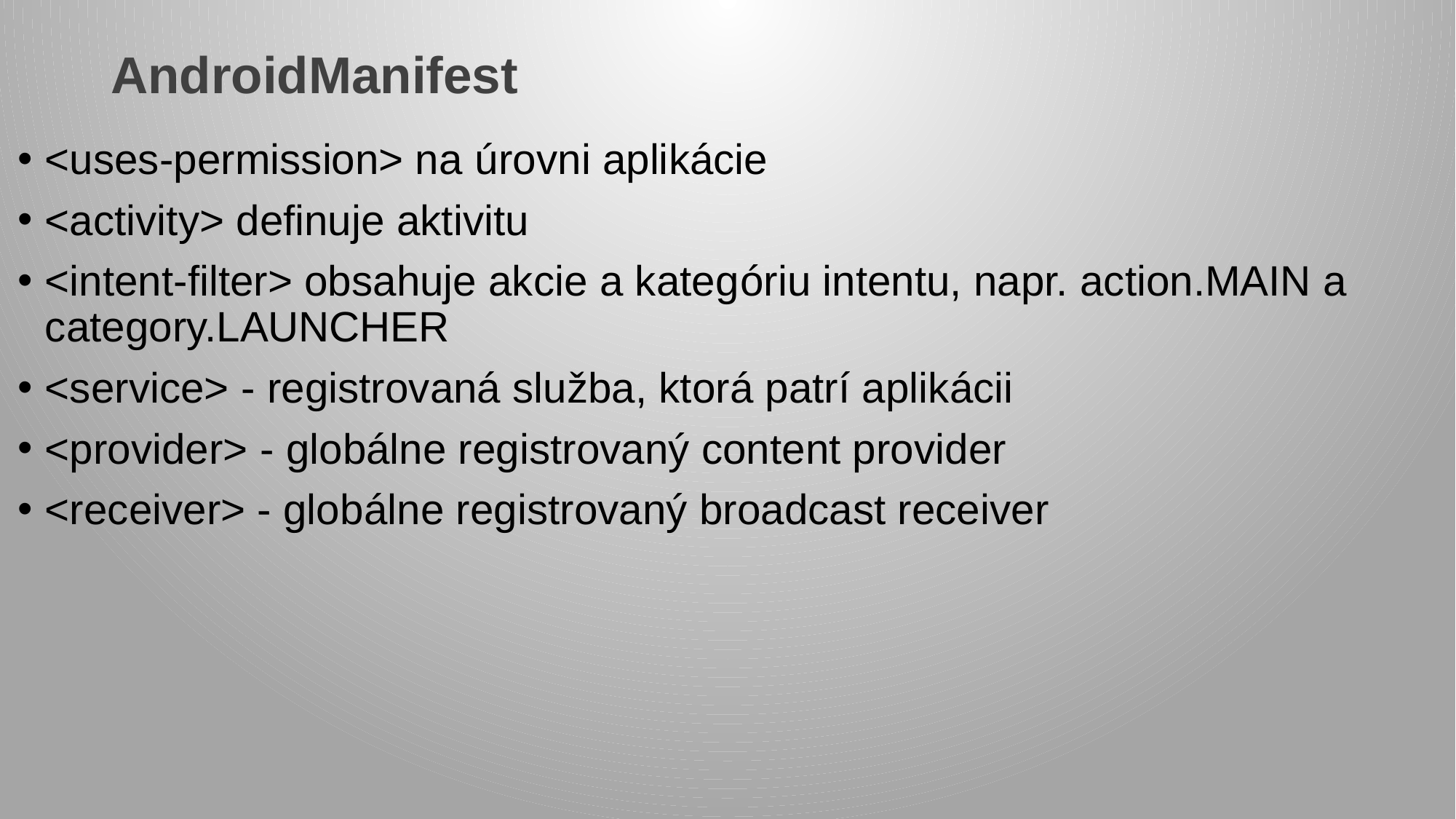

# AndroidManifest
<uses-permission> na úrovni aplikácie
<activity> definuje aktivitu
<intent-filter> obsahuje akcie a kategóriu intentu, napr. action.MAIN a category.LAUNCHER
<service> - registrovaná služba, ktorá patrí aplikácii
<provider> - globálne registrovaný content provider
<receiver> - globálne registrovaný broadcast receiver